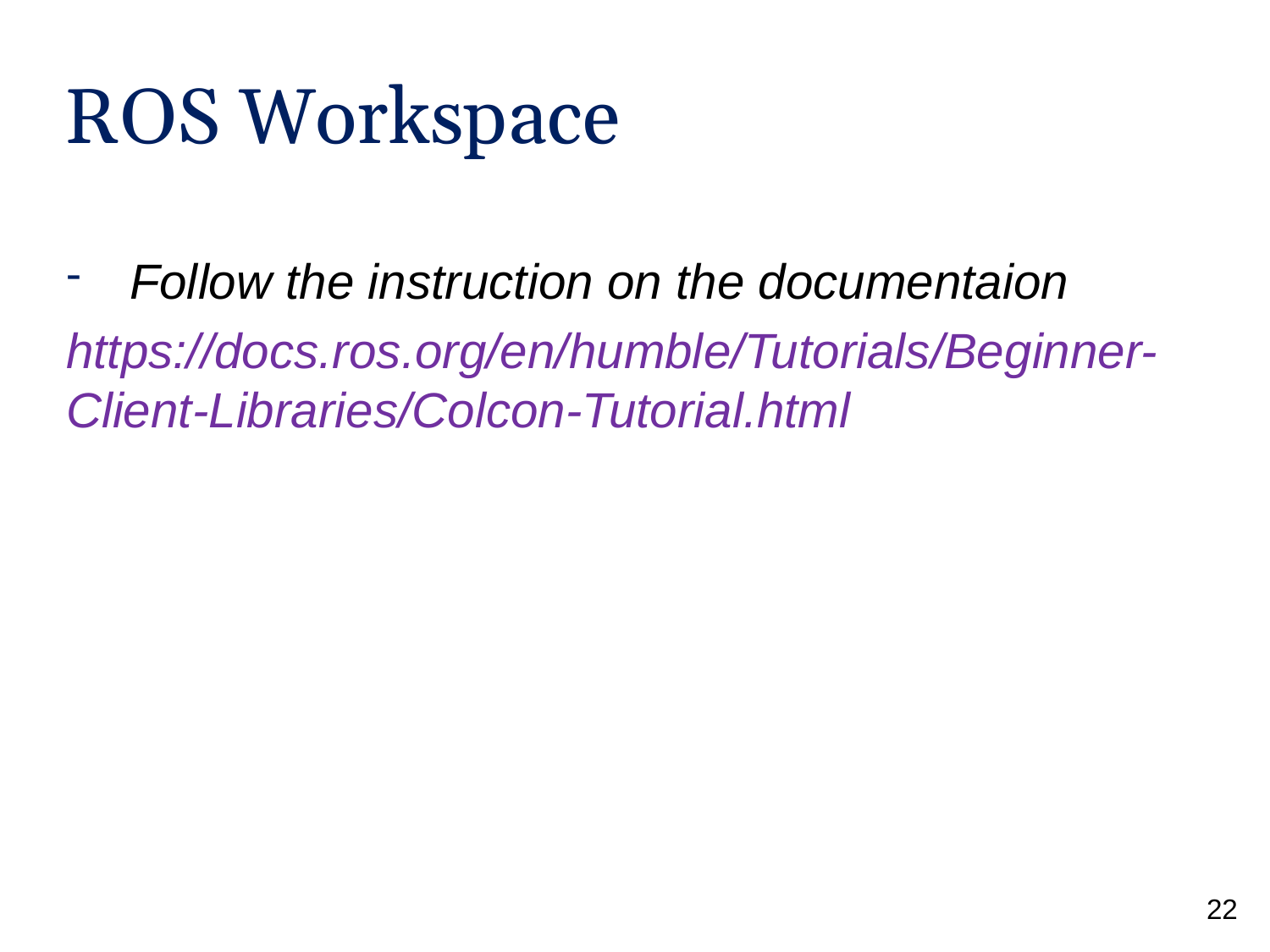

# ROS Workspace

Follow the instruction on the documentaion
https://docs.ros.org/en/humble/Tutorials/Beginner-Client-Libraries/Colcon-Tutorial.html
22